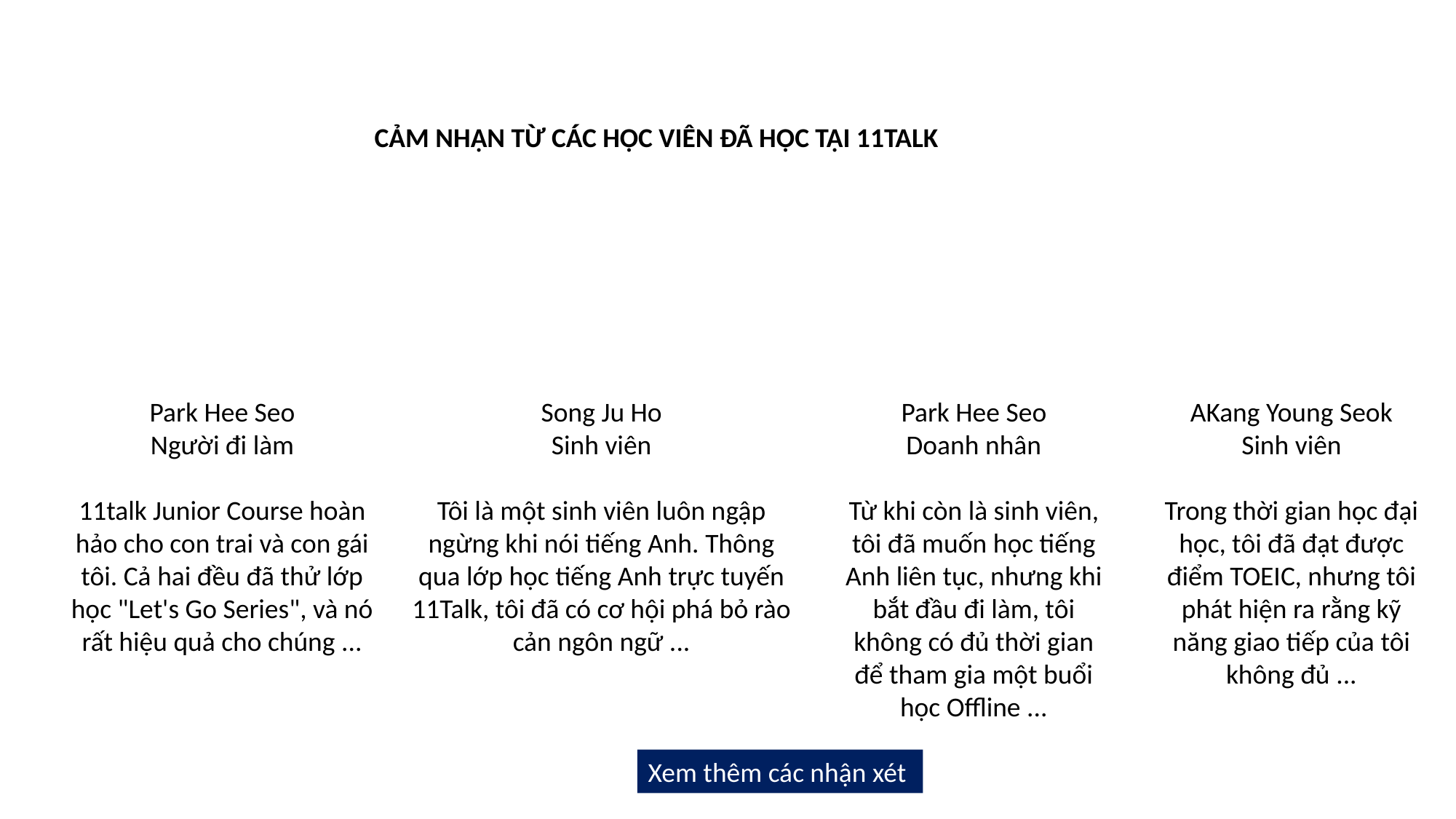

CẢM NHẬN TỪ CÁC HỌC VIÊN ĐÃ HỌC TẠI 11TALK
Song Ju Ho
Sinh viên

Tôi là một sinh viên luôn ngập ngừng khi nói tiếng Anh. Thông qua lớp học tiếng Anh trực tuyến 11Talk, tôi đã có cơ hội phá bỏ rào cản ngôn ngữ ...
Park Hee Seo
Doanh nhân

Từ khi còn là sinh viên, tôi đã muốn học tiếng Anh liên tục, nhưng khi bắt đầu đi làm, tôi không có đủ thời gian để tham gia một buổi học Offline ...
Park Hee Seo
Người đi làm

11talk Junior Course hoàn hảo cho con trai và con gái tôi. Cả hai đều đã thử lớp học "Let's Go Series", và nó rất hiệu quả cho chúng ...
AKang Young Seok
Sinh viên

Trong thời gian học đại học, tôi đã đạt được điểm TOEIC, nhưng tôi phát hiện ra rằng kỹ năng giao tiếp của tôi không đủ ...
Xem thêm các nhận xét